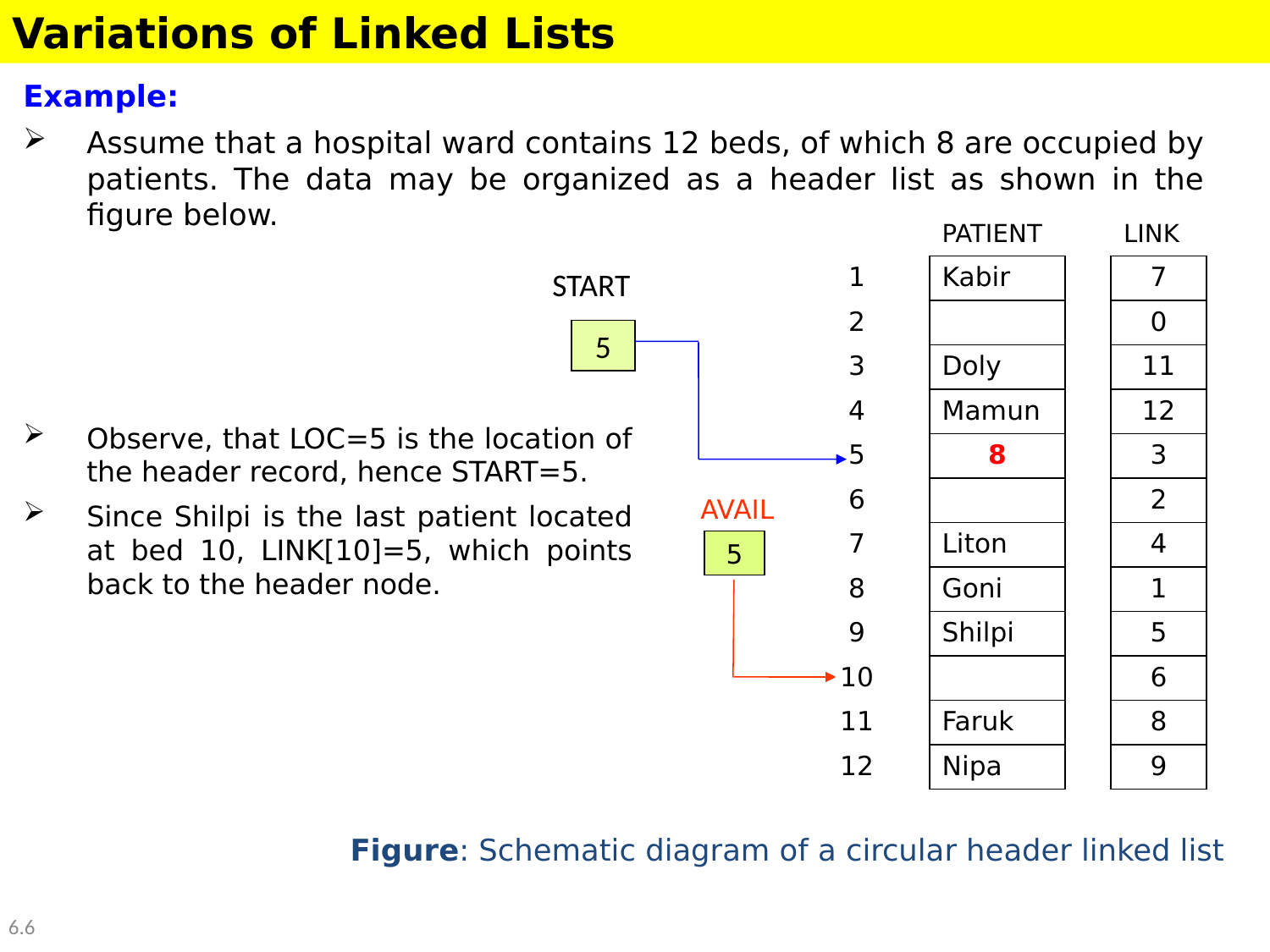

Variations of Linked Lists
Example:
Assume that a hospital ward contains 12 beds, of which 8 are occupied by patients. The data may be organized as a header list as shown in the figure below.
|  | PATIENT |  | LINK |
| --- | --- | --- | --- |
| 1 | Kabir |  | 7 |
| 2 |  |  | 0 |
| 3 | Doly |  | 11 |
| 4 | Mamun |  | 12 |
| 5 | 8 |  | 3 |
| 6 |  |  | 2 |
| 7 | Liton |  | 4 |
| 8 | Goni |  | 1 |
| 9 | Shilpi |  | 5 |
| 10 |  |  | 6 |
| 11 | Faruk |  | 8 |
| 12 | Nipa |  | 9 |
START
5

Observe, that LOC=5 is the location of the header record, hence START=5.
Since Shilpi is the last patient located at bed 10, LINK[10]=5, which points back to the header node.
AVAIL
5

Figure: Schematic diagram of a circular header linked list
6.6